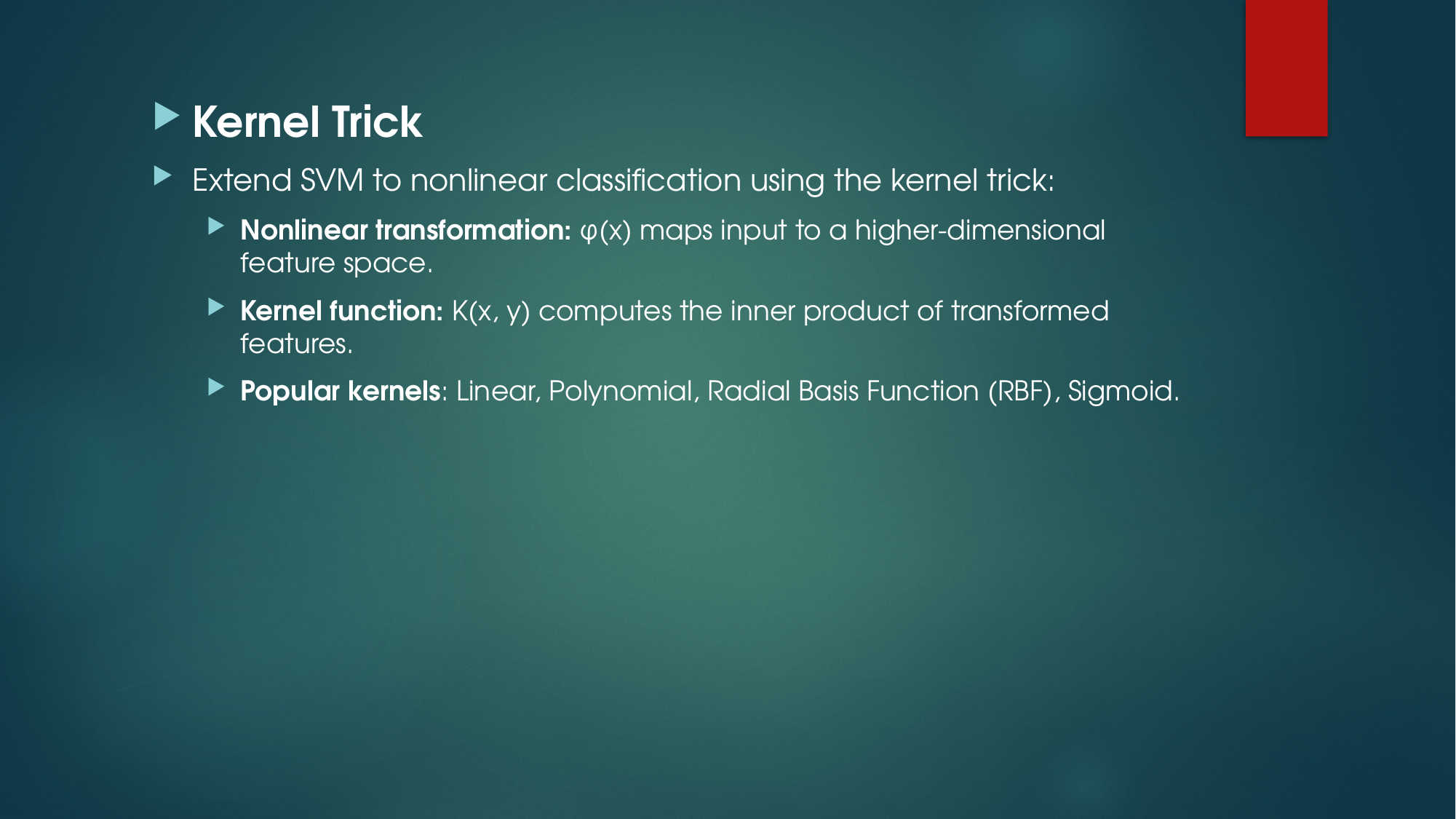

Kernel Trick
Extend SVM to nonlinear classification using the kernel trick:
Nonlinear transformation: φ(x) maps input to a higher-dimensional feature space.
Kernel function: K(x, y) computes the inner product of transformed features.
Popular kernels: Linear, Polynomial, Radial Basis Function (RBF), Sigmoid.